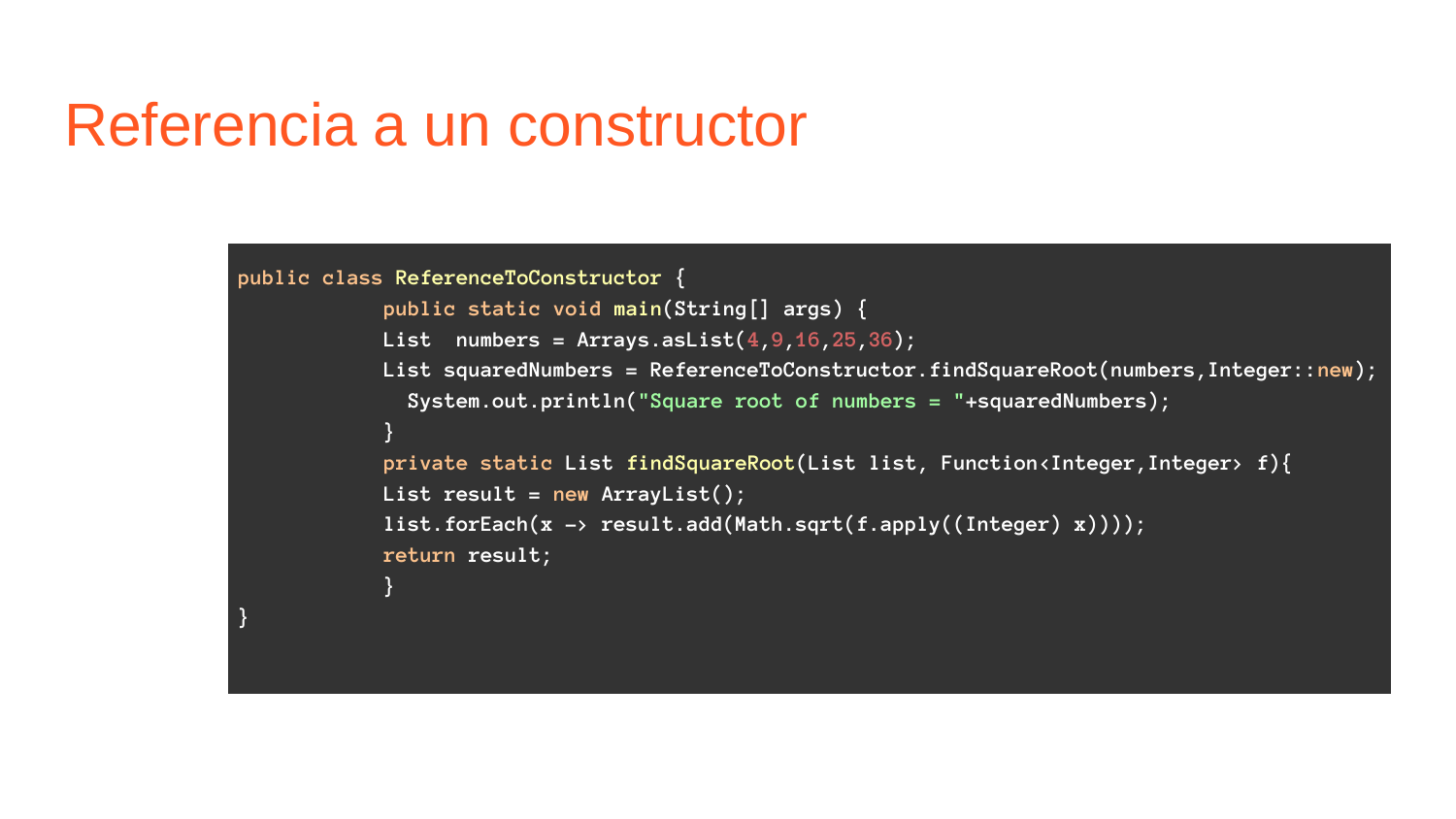

# Referencia a un constructor
| public class ReferenceToConstructor { public static void main(String[] args) { List numbers = Arrays.asList(4,9,16,25,36); List squaredNumbers = ReferenceToConstructor.findSquareRoot(numbers,Integer::new); System.out.println("Square root of numbers = "+squaredNumbers); } private static List findSquareRoot(List list, Function<Integer,Integer> f){ List result = new ArrayList(); list.forEach(x -> result.add(Math.sqrt(f.apply((Integer) x)))); return result; } } |
| --- |